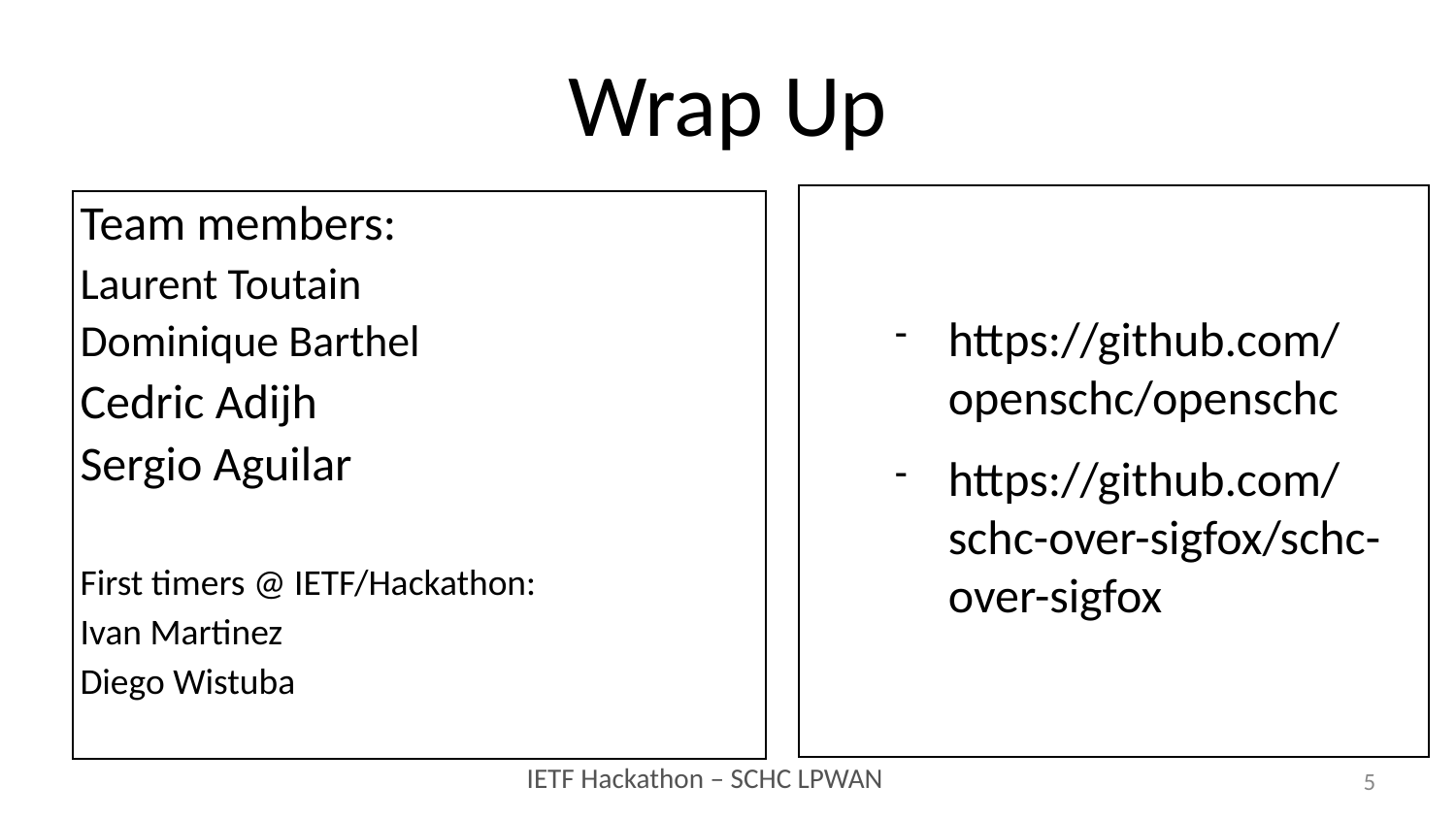

Wrap Up

https://github.com/openschc/openschc
https://github.com/schc-over-sigfox/schc-over-sigfox

Team members:
Laurent Toutain
Dominique Barthel
Cedric Adijh
Sergio Aguilar

First timers @ IETF/Hackathon:
Ivan Martinez
Diego Wistuba

5